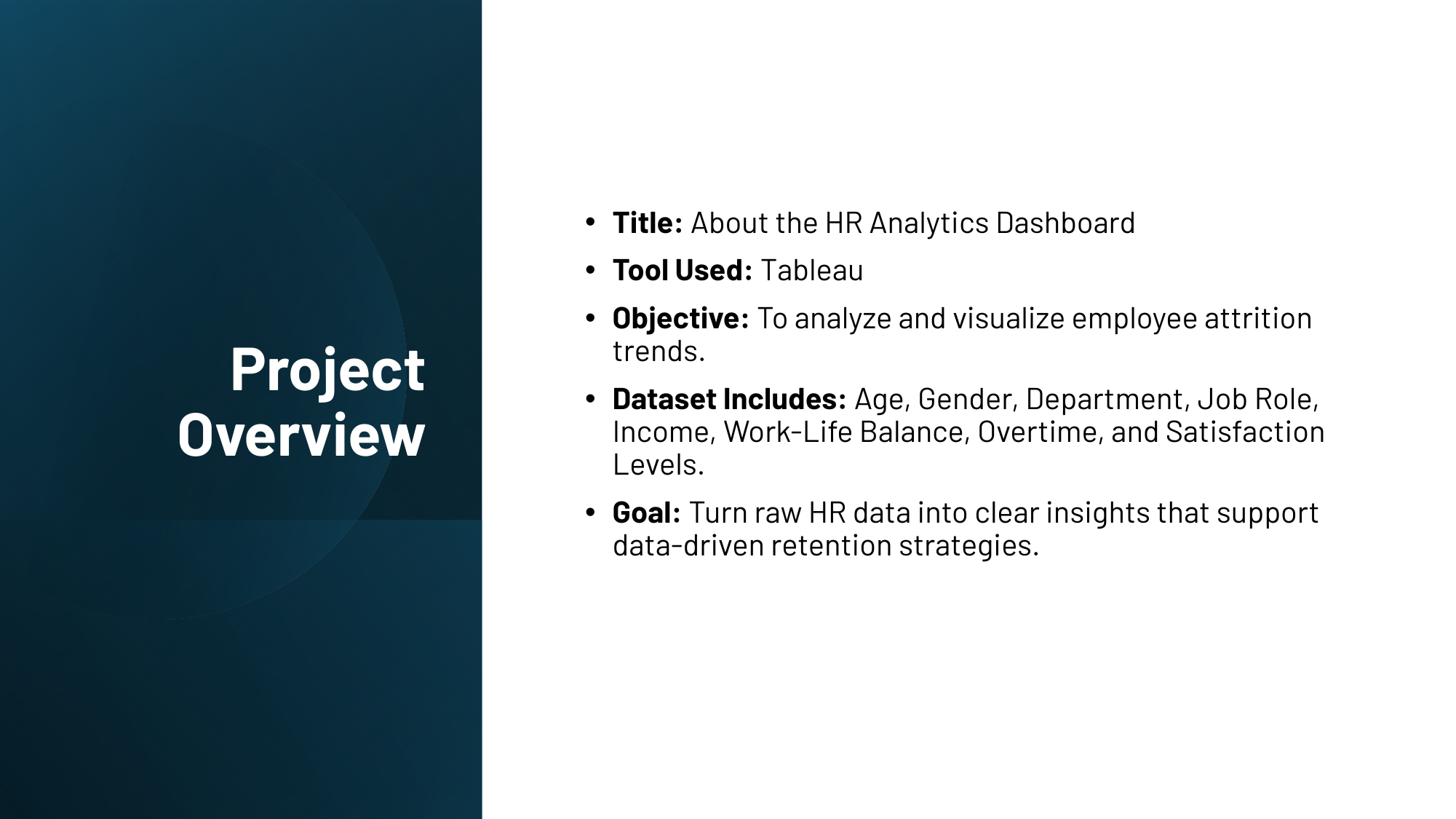

# Project Overview
Title: About the HR Analytics Dashboard
Tool Used: Tableau
Objective: To analyze and visualize employee attrition trends.
Dataset Includes: Age, Gender, Department, Job Role, Income, Work-Life Balance, Overtime, and Satisfaction Levels.
Goal: Turn raw HR data into clear insights that support data-driven retention strategies.